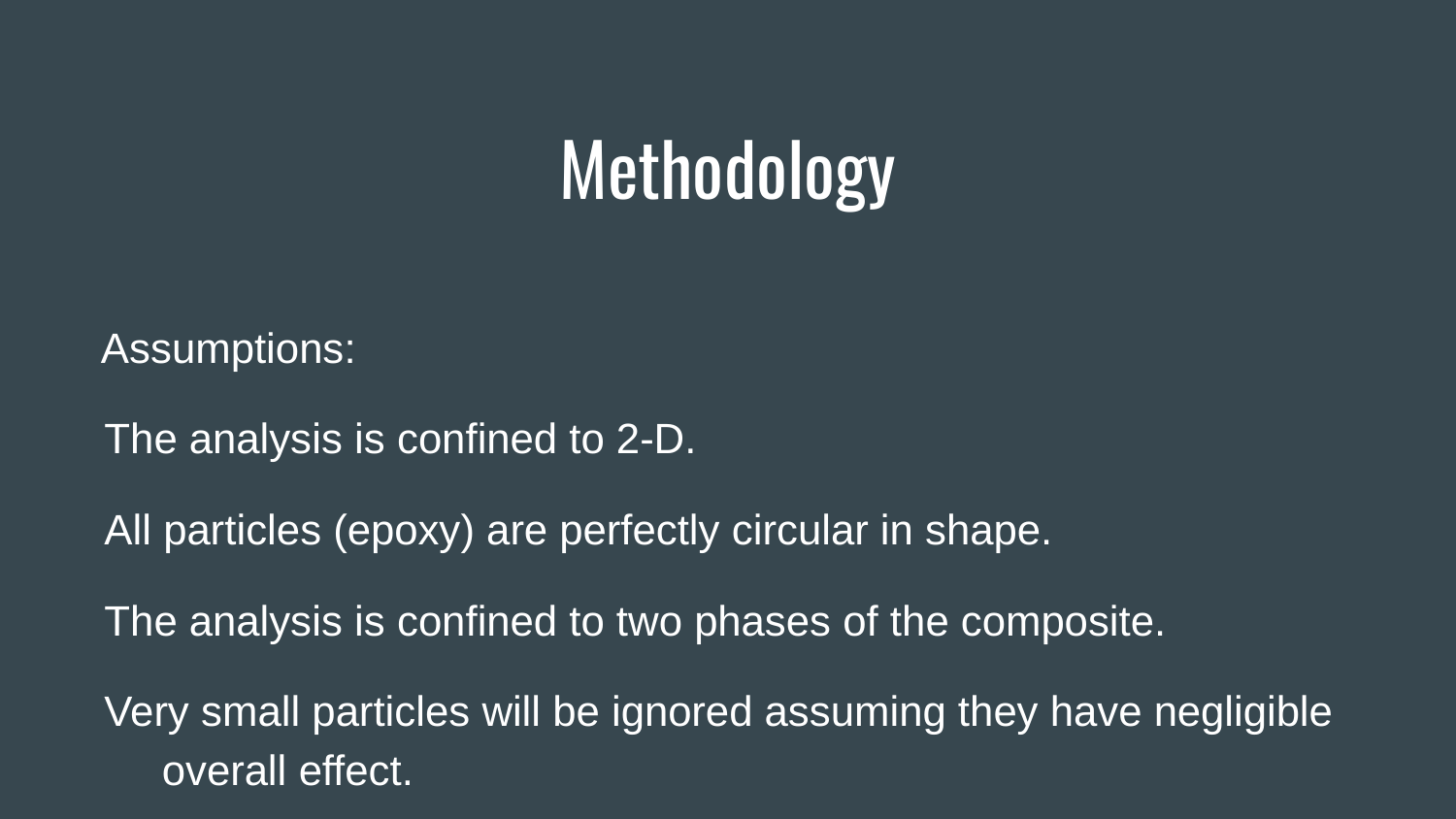

# Methodology
 Assumptions:
The analysis is confined to 2-D.
All particles (epoxy) are perfectly circular in shape.
The analysis is confined to two phases of the composite.
Very small particles will be ignored assuming they have negligible overall effect.